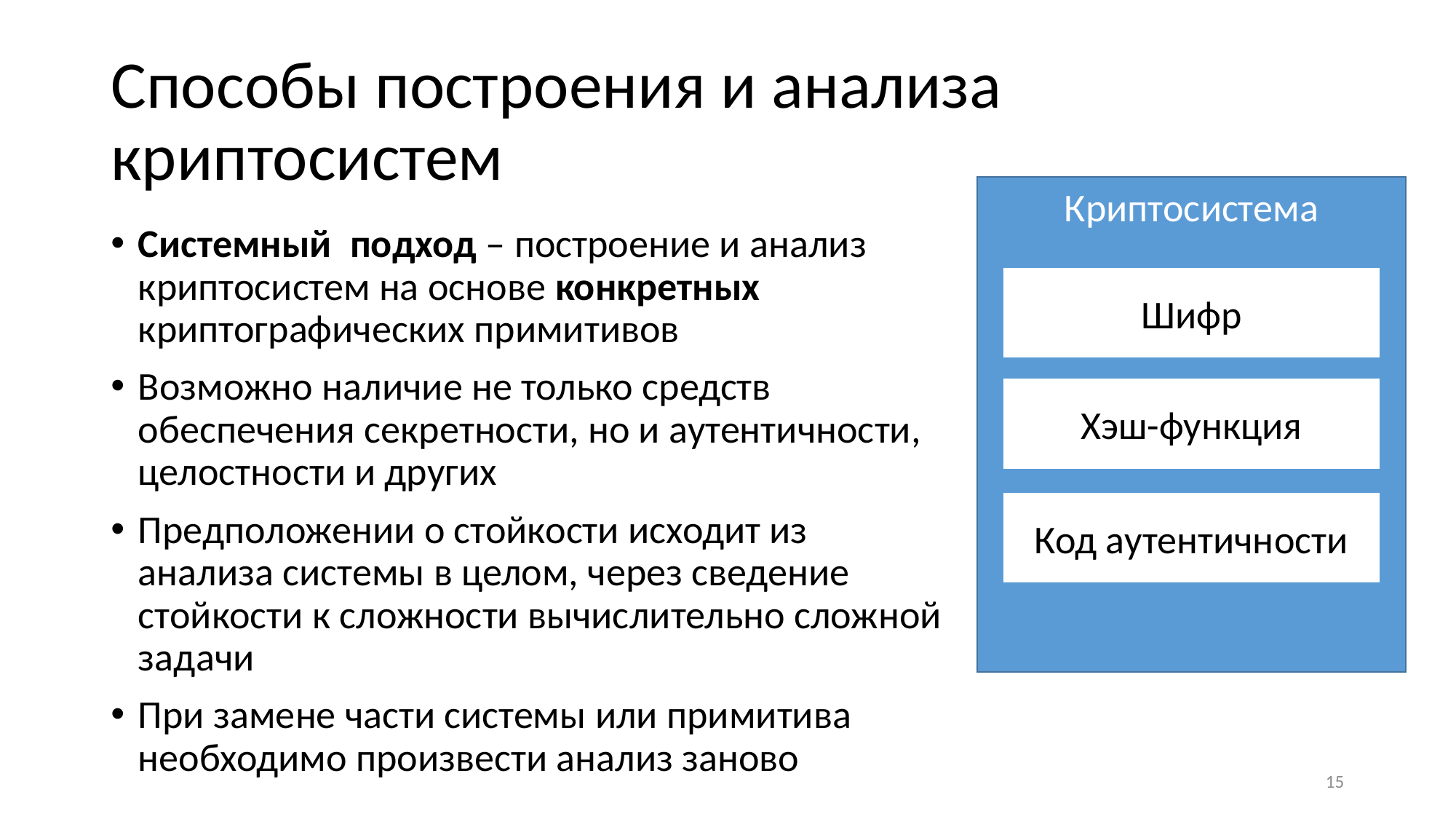

# Способы построения и анализа криптосистем
Криптосистема
Системный  подход – построение и анализ криптосистем на основе конкретных криптографических примитивов
Возможно наличие не только средств обеспечения секретности, но и аутентичности, целостности и других
Предположении о стойкости исходит из анализа системы в целом, через сведение стойкости к сложности вычислительно сложной задачи
При замене части системы или примитива необходимо произвести анализ заново
Шифр

Хэш-функция
Код аутентичности
15